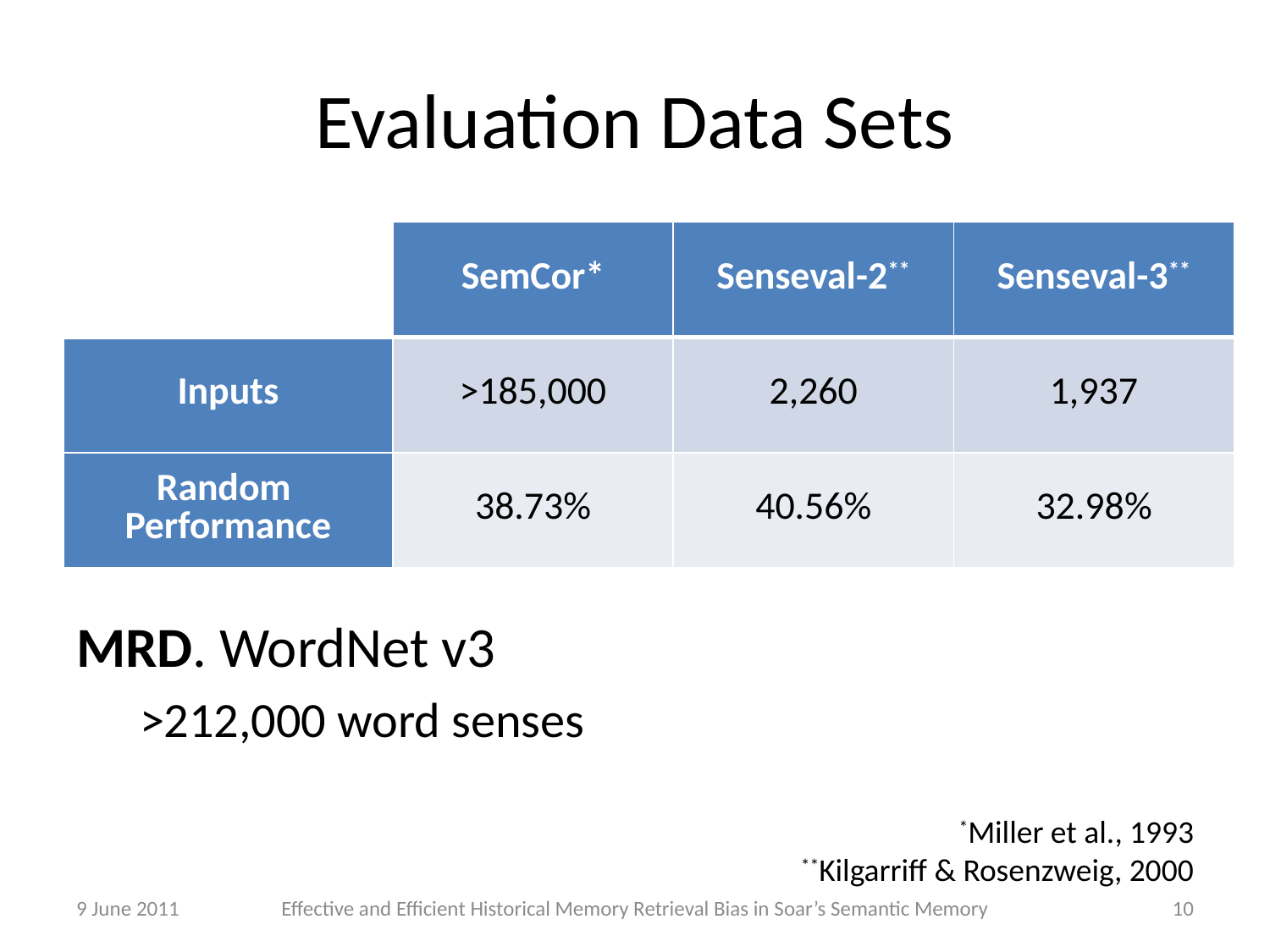

# Evaluation Data Sets
|  | SemCor\* | Senseval-2\*\* | Senseval-3\*\* |
| --- | --- | --- | --- |
| Inputs | >185,000 | 2,260 | 1,937 |
| Random Performance | 38.73% | 40.56% | 32.98% |
MRD. WordNet v3
>212,000 word senses
*Miller et al., 1993
**Kilgarriff & Rosenzweig, 2000
9 June 2011
Effective and Efficient Historical Memory Retrieval Bias in Soar’s Semantic Memory
10